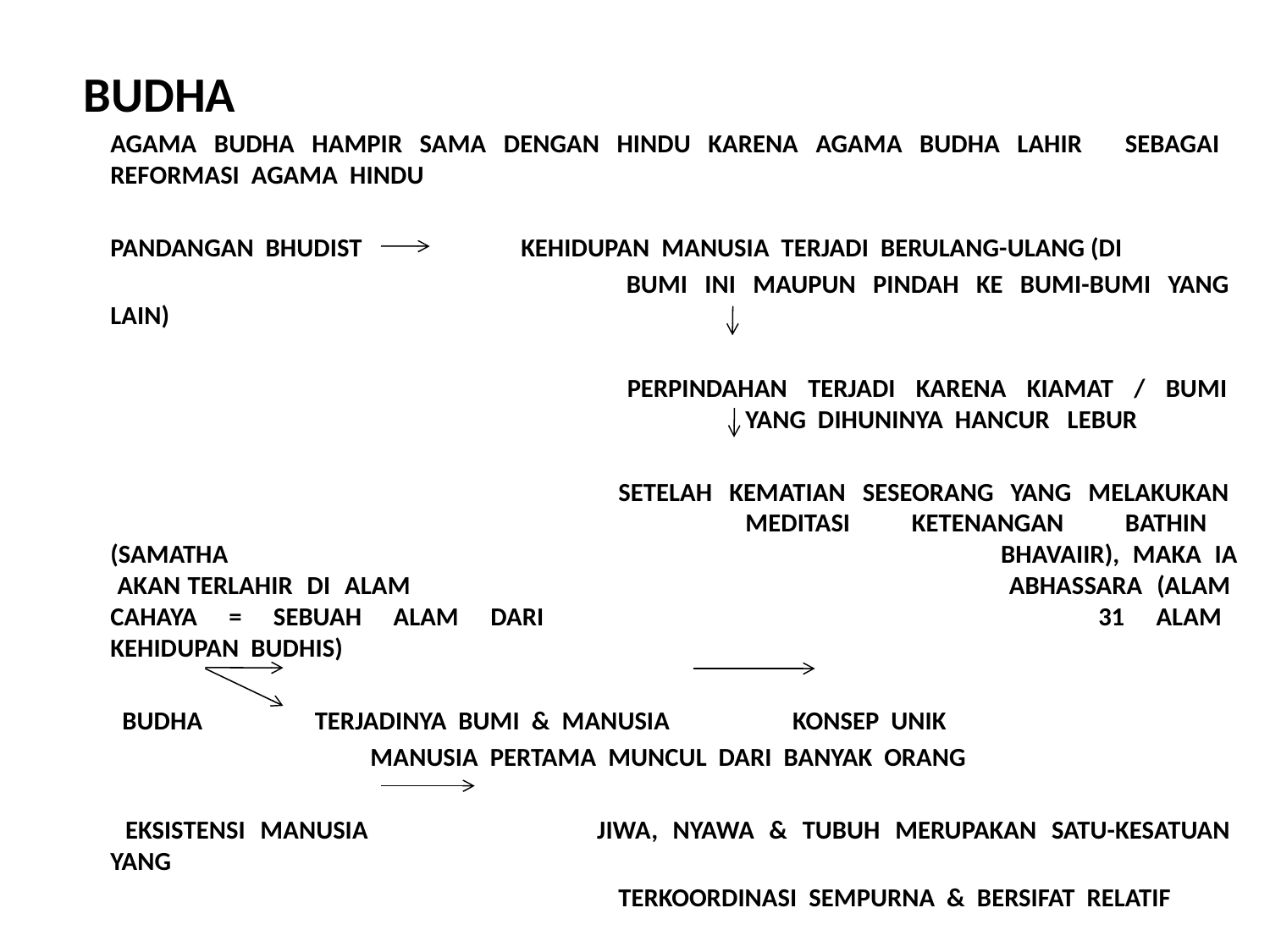

BUDHA
	AGAMA  BUDHA  HAMPIR  SAMA  DENGAN  HINDU  KARENA  AGAMA  BUDHA  LAHIR     SEBAGAI   REFORMASI  AGAMA  HINDU

	PANDANGAN  BHUDIST   	     KEHIDUPAN  MANUSIA  TERJADI  BERULANG-ULANG (DI
 	  				BUMI  INI  MAUPUN  PINDAH  KE  BUMI-BUMI  YANG  LAIN)

	  				PERPINDAHAN  TERJADI  KARENA  KIAMAT  /  BUMI  					YANG  DIHUNINYA  HANCUR   LEBUR

					SETELAH  KEMATIAN  SESEORANG  YANG  MELAKUKAN  					MEDITASI  KETENANGAN  BATHIN  (SAMATHA  						BHAVAIIR),  MAKA  IA  AKAN TERLAHIR  DI  ALAM  					ABHASSARA  (ALAM  CAHAYA  =  SEBUAH  ALAM  DARI  					31  ALAM  KEHIDUPAN  BUDHIS)

	  BUDHA                   TERJADINYA  BUMI  &  MANUSIA	        KONSEP  UNIK
			 MANUSIA  PERTAMA  MUNCUL  DARI  BANYAK  ORANG

	  EKSISTENSI  MANUSIA  	             JIWA,  NYAWA  &  TUBUH  MERUPAKAN  SATU-KESATUAN  YANG
					TERKOORDINASI  SEMPURNA  &  BERSIFAT  RELATIF